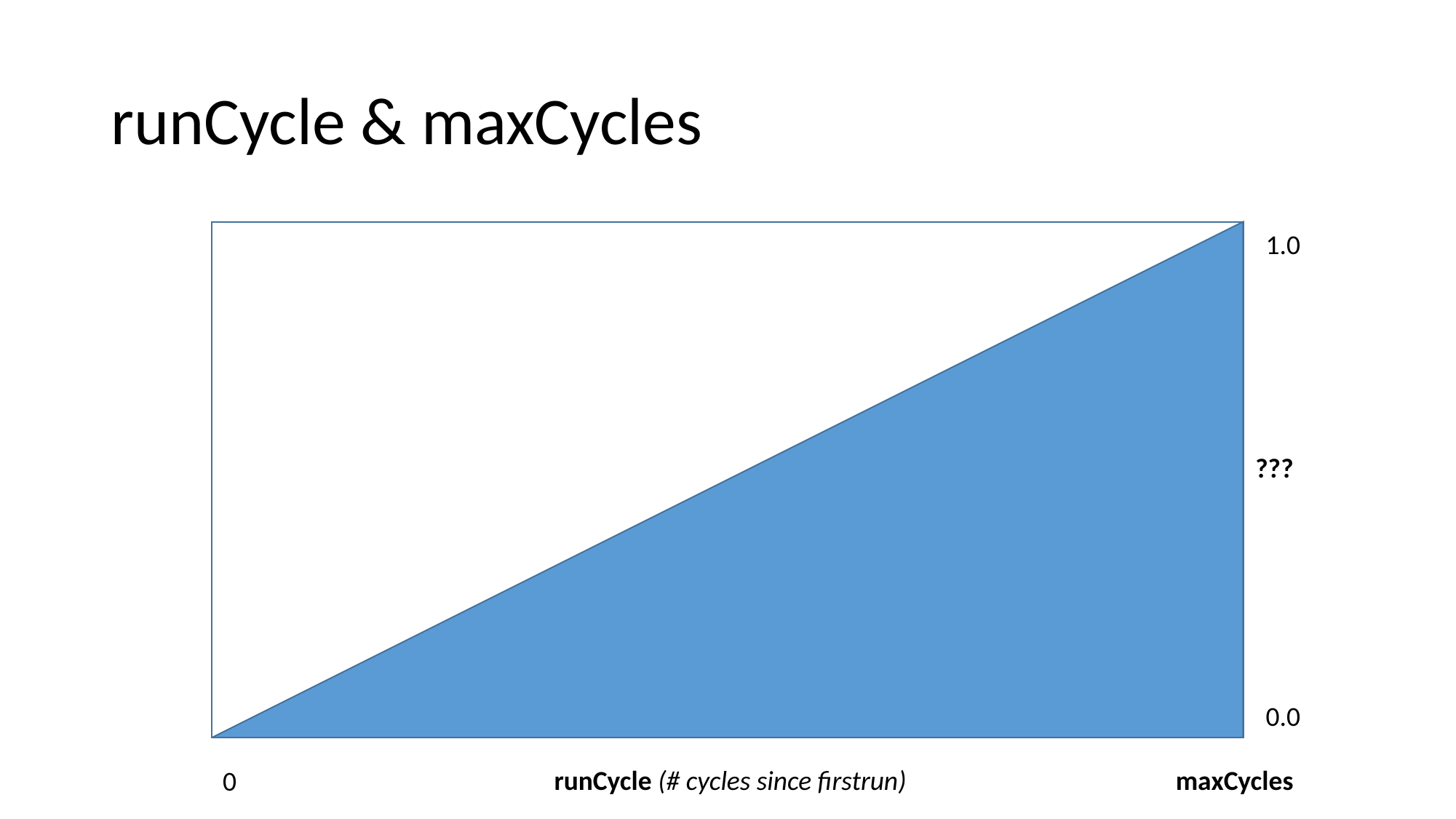

# runCycle & maxCycles

1.0
???
0.0
runCycle (# cycles since firstrun)
maxCycles
0